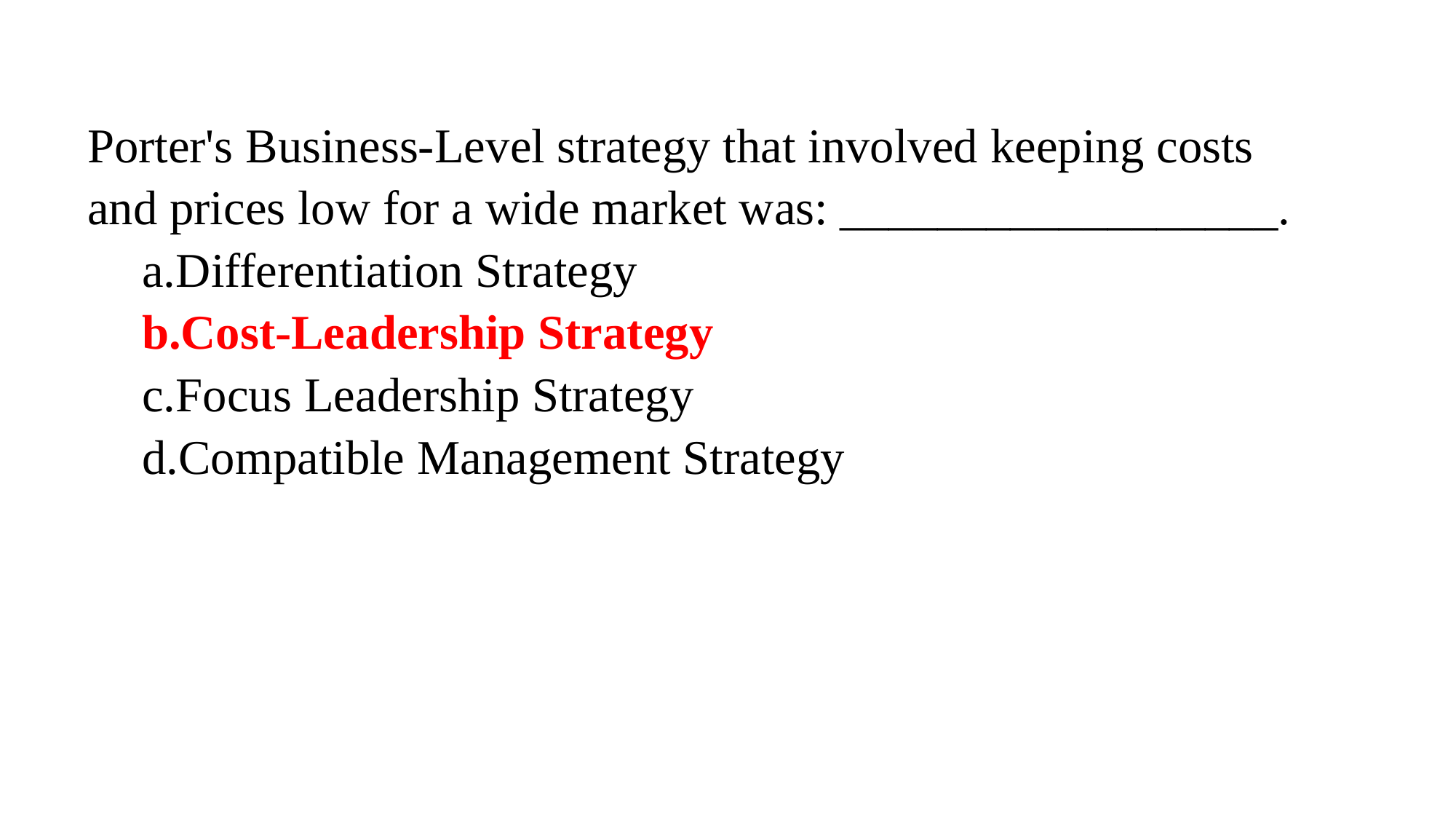

#
Porter's Business-Level strategy that involved keeping costs and prices low for a wide market was: __________________.
Differentiation Strategy
Cost-Leadership Strategy
Focus Leadership Strategy
Compatible Management Strategy